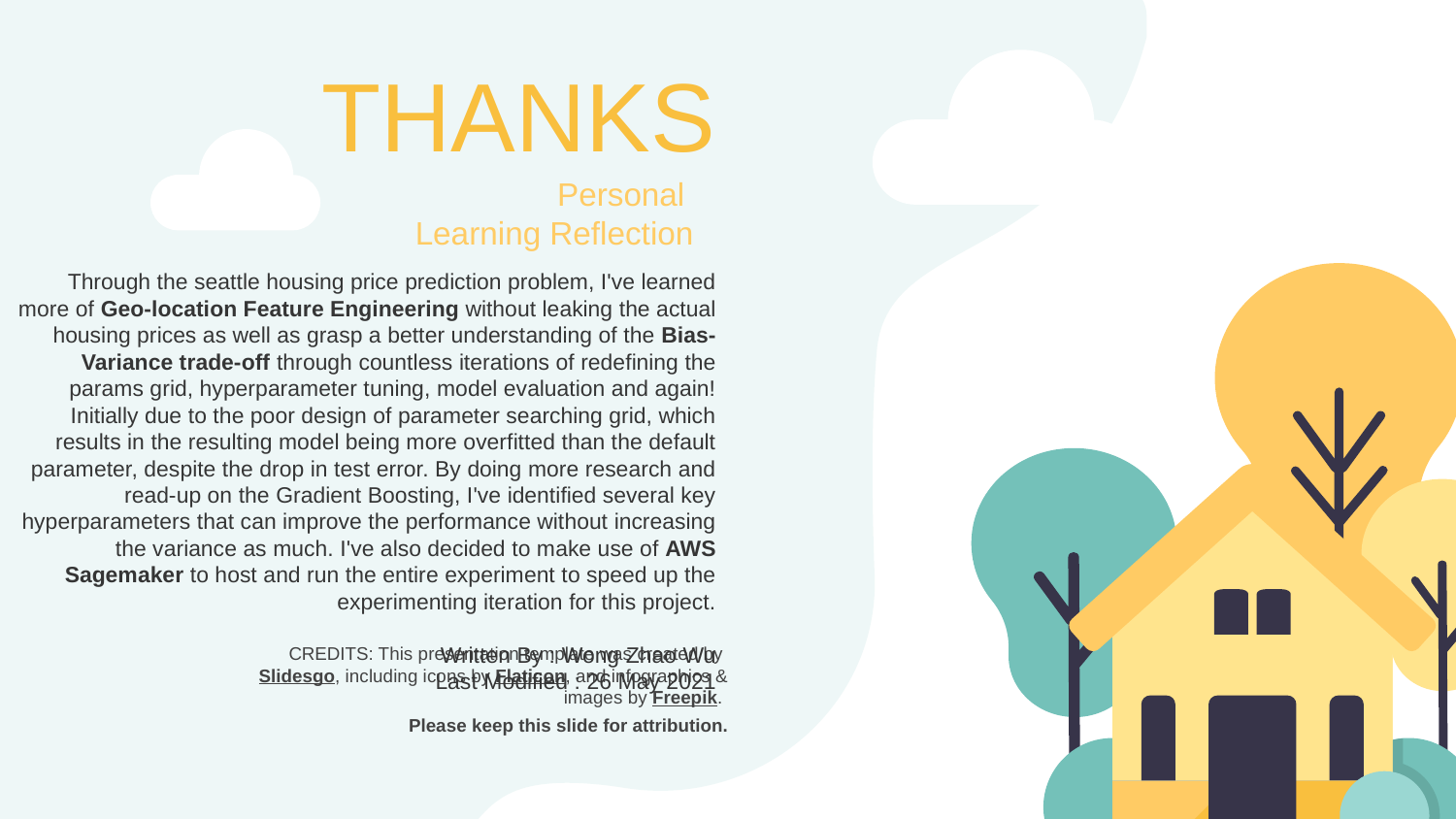

# THANKS

Personal
Learning Reflection
Through the seattle housing price prediction problem, I've learned more of Geo-location Feature Engineering without leaking the actual housing prices as well as grasp a better understanding of the Bias-Variance trade-off through countless iterations of redefining the params grid, hyperparameter tuning, model evaluation and again! Initially due to the poor design of parameter searching grid, which results in the resulting model being more overfitted than the default parameter, despite the drop in test error. By doing more research and read-up on the Gradient Boosting, I've identified several key hyperparameters that can improve the performance without increasing the variance as much. I've also decided to make use of AWS Sagemaker to host and run the entire experiment to speed up the experimenting iteration for this project.

Written By : Wong Zhao Wu
Last Modified : 26 May 2021